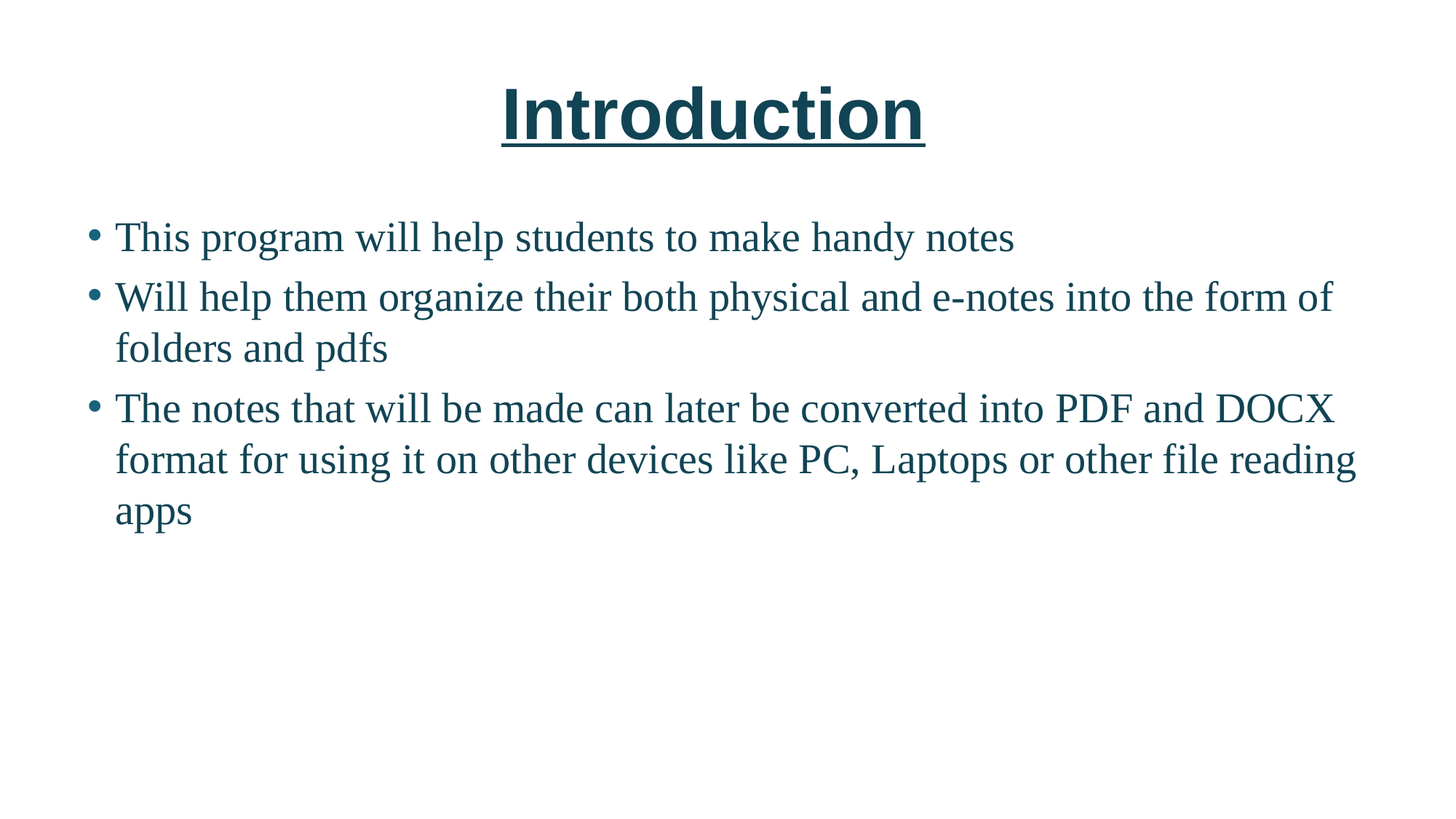

Introduction

This program will help students to make handy notes
Will help them organize their both physical and e-notes into the form of folders and pdfs
The notes that will be made can later be converted into PDF and DOCX format for using it on other devices like PC, Laptops or other file reading apps
3